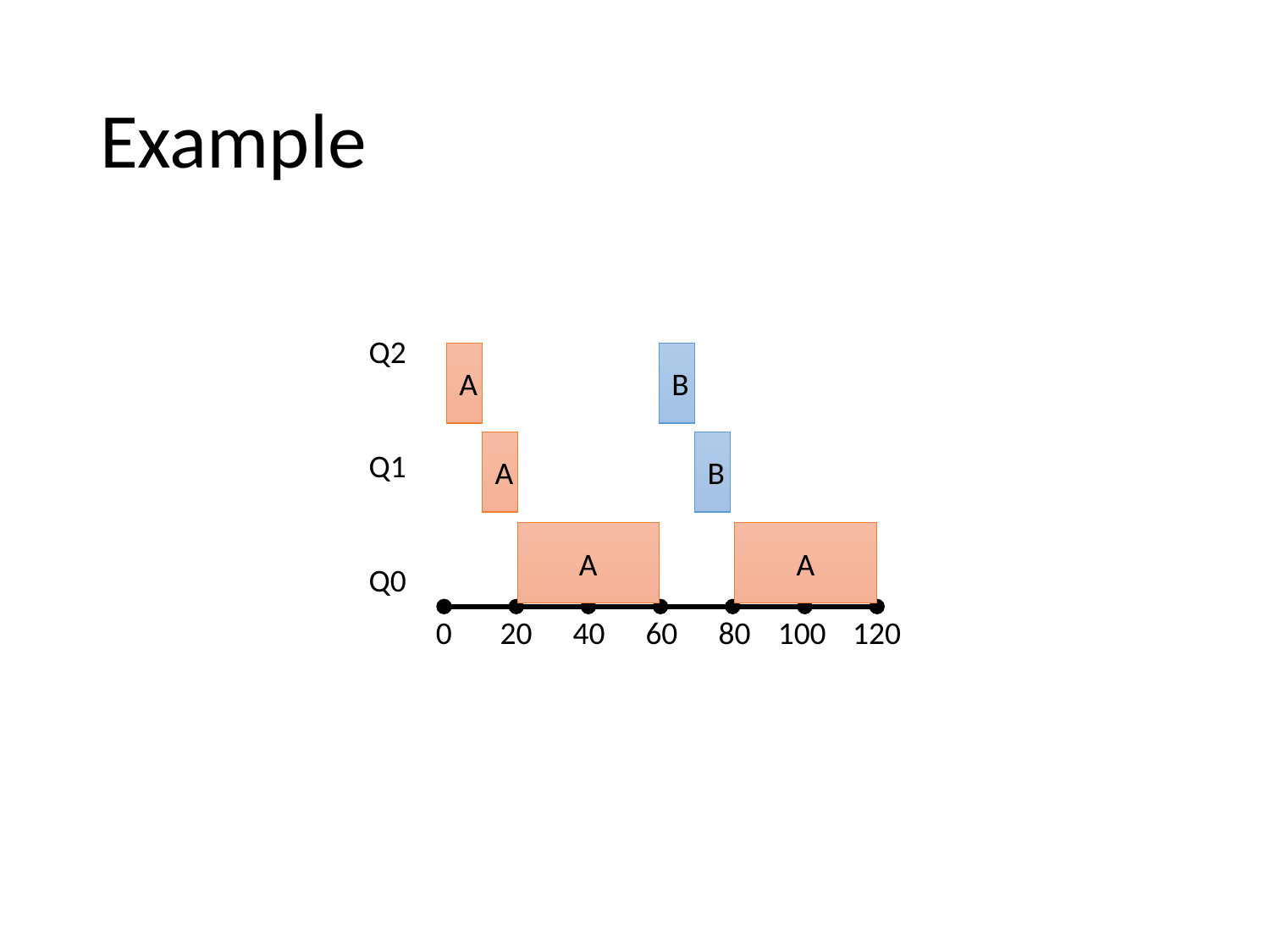

# Example
Q2

Q1

Q0
A
B
A
B
A
A

20
80
0
40
60
100
120